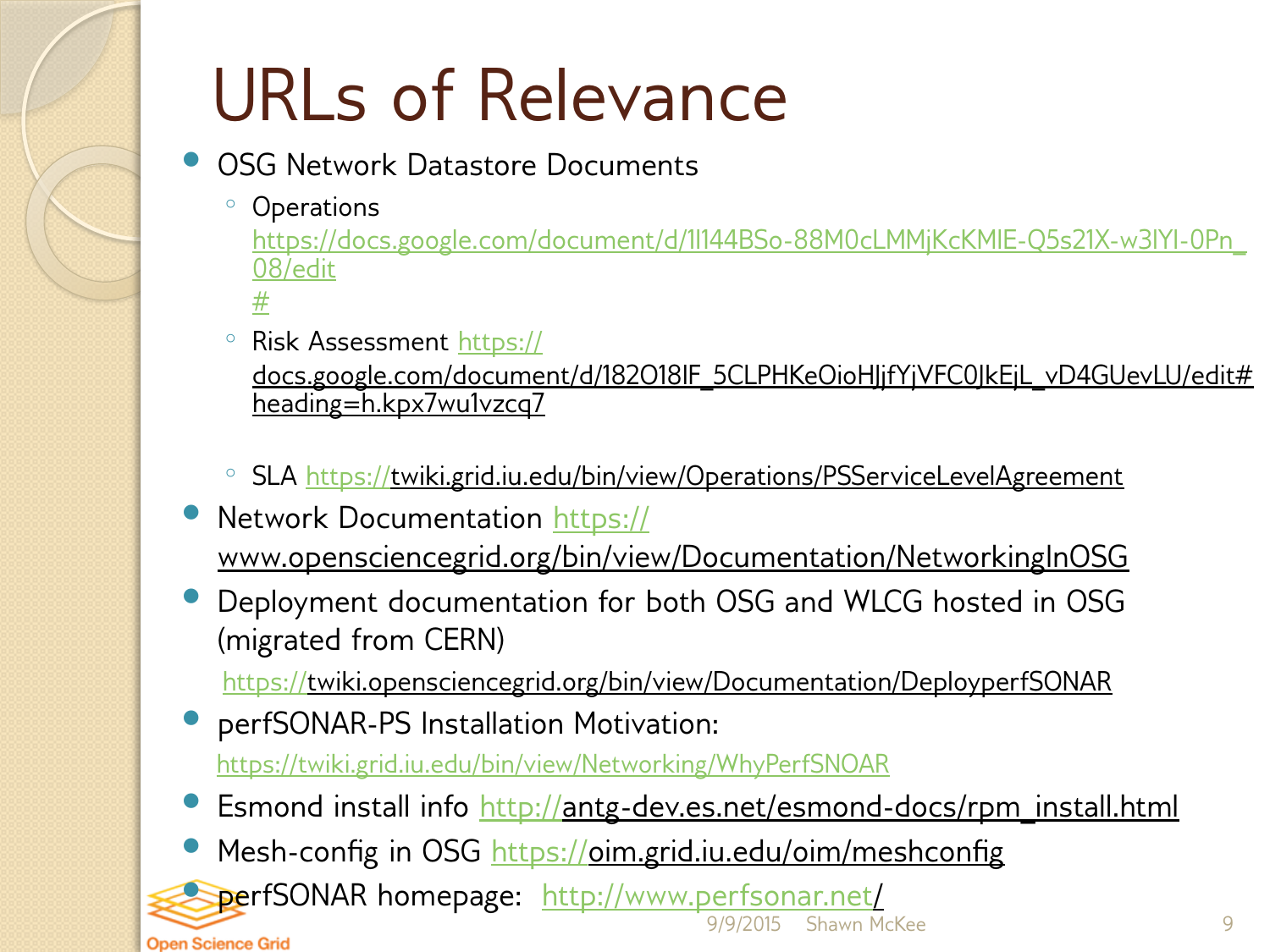

# URLs of Relevance
OSG Network Datastore Documents
Operations https://docs.google.com/document/d/1l144BSo-88M0cLMMjKcKMIE-Q5s21X-w3lYl-0Pn_08/edit#
Risk Assessment https://docs.google.com/document/d/182O18IF_5CLPHKeOioHJjfYjVFC0JkEjL_vD4GUevLU/edit#heading=h.kpx7wu1vzcq7
SLA https://twiki.grid.iu.edu/bin/view/Operations/PSServiceLevelAgreement
Network Documentation https://www.opensciencegrid.org/bin/view/Documentation/NetworkingInOSG
Deployment documentation for both OSG and WLCG hosted in OSG (migrated from CERN)
https://twiki.opensciencegrid.org/bin/view/Documentation/DeployperfSONAR
perfSONAR-PS Installation Motivation:
https://twiki.grid.iu.edu/bin/view/Networking/WhyPerfSNOAR
Esmond install info http://antg-dev.es.net/esmond-docs/rpm_install.html
Mesh-config in OSG https://oim.grid.iu.edu/oim/meshconfig
perfSONAR homepage:  http://www.perfsonar.net/
9/9/2015
Shawn McKee
9